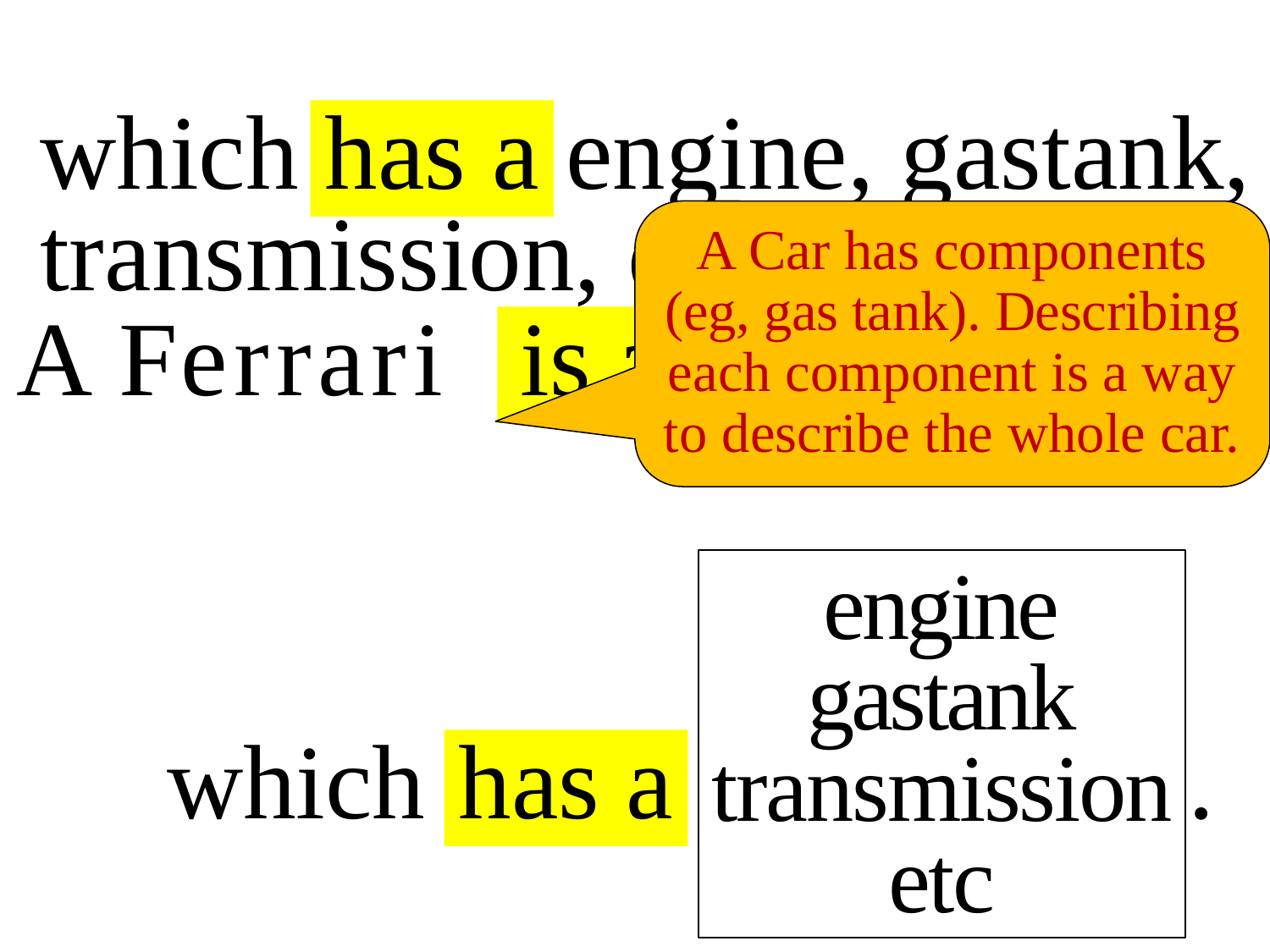

which has a engine, gastank, transmission, etc.

A Car has components (eg, gas tank). Describing each component is a way to describe the whole car.
A
Ferrari
is a
sports car
,
.
engine
gastank
transmission
etc
which
has a
class GasTank():
   def __init__(self):
      self.gastank=0
   ...
class Car(Engine,GasTank,...):
   ...
class SportsCar(Car,ManualTrans):
   ...
Ferrari = SportsCar()